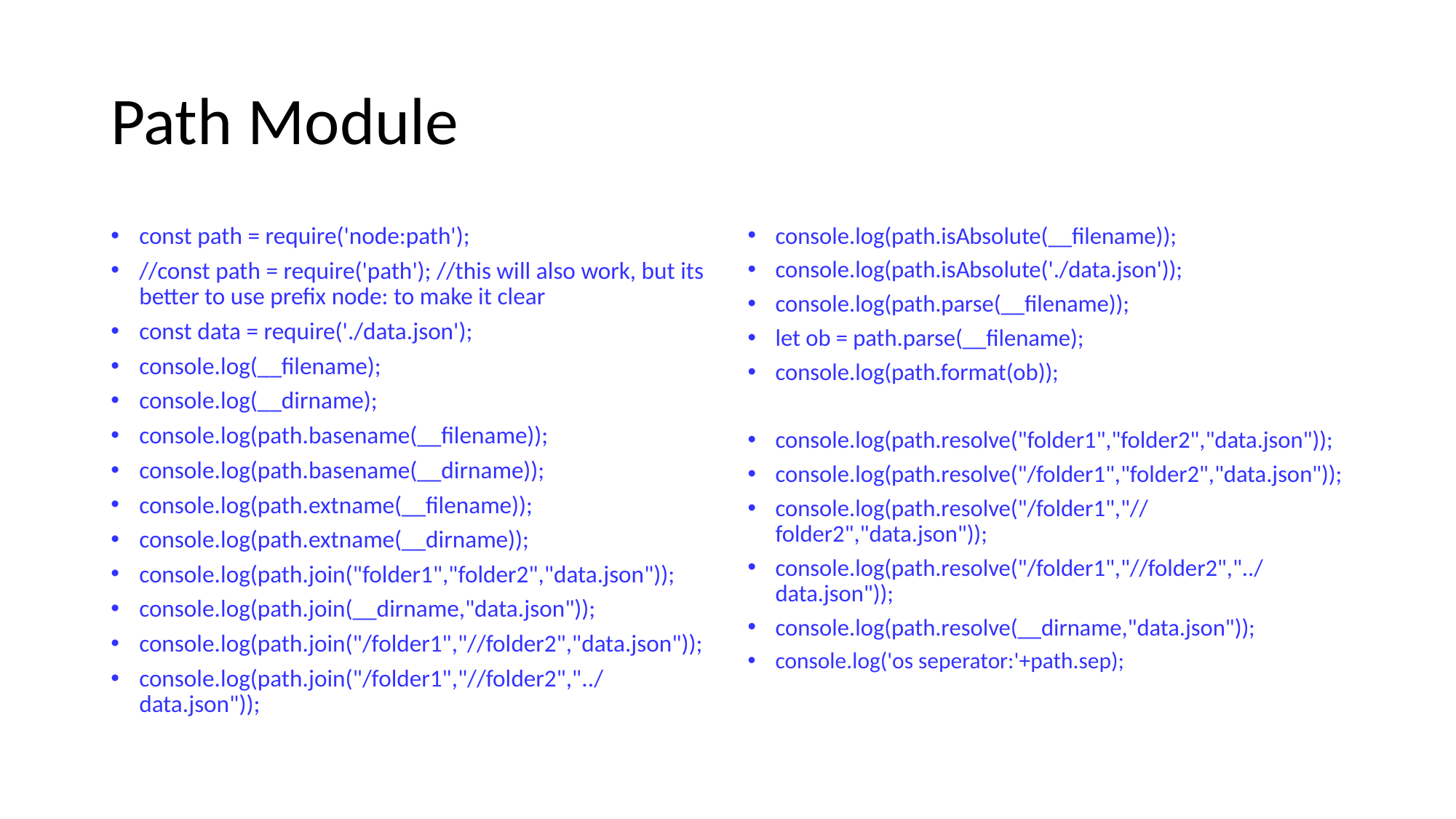

# Path Module
const path = require('node:path');
//const path = require('path'); //this will also work, but its better to use prefix node: to make it clear
const data = require('./data.json');
console.log(__filename);
console.log(__dirname);
console.log(path.basename(__filename));
console.log(path.basename(__dirname));
console.log(path.extname(__filename));
console.log(path.extname(__dirname));
console.log(path.join("folder1","folder2","data.json"));
console.log(path.join(__dirname,"data.json"));
console.log(path.join("/folder1","//folder2","data.json"));
console.log(path.join("/folder1","//folder2","../data.json"));
console.log(path.isAbsolute(__filename));
console.log(path.isAbsolute('./data.json'));
console.log(path.parse(__filename));
let ob = path.parse(__filename);
console.log(path.format(ob));

console.log(path.resolve("folder1","folder2","data.json"));
console.log(path.resolve("/folder1","folder2","data.json"));
console.log(path.resolve("/folder1","//folder2","data.json"));
console.log(path.resolve("/folder1","//folder2","../data.json"));
console.log(path.resolve(__dirname,"data.json"));
console.log('os seperator:'+path.sep);